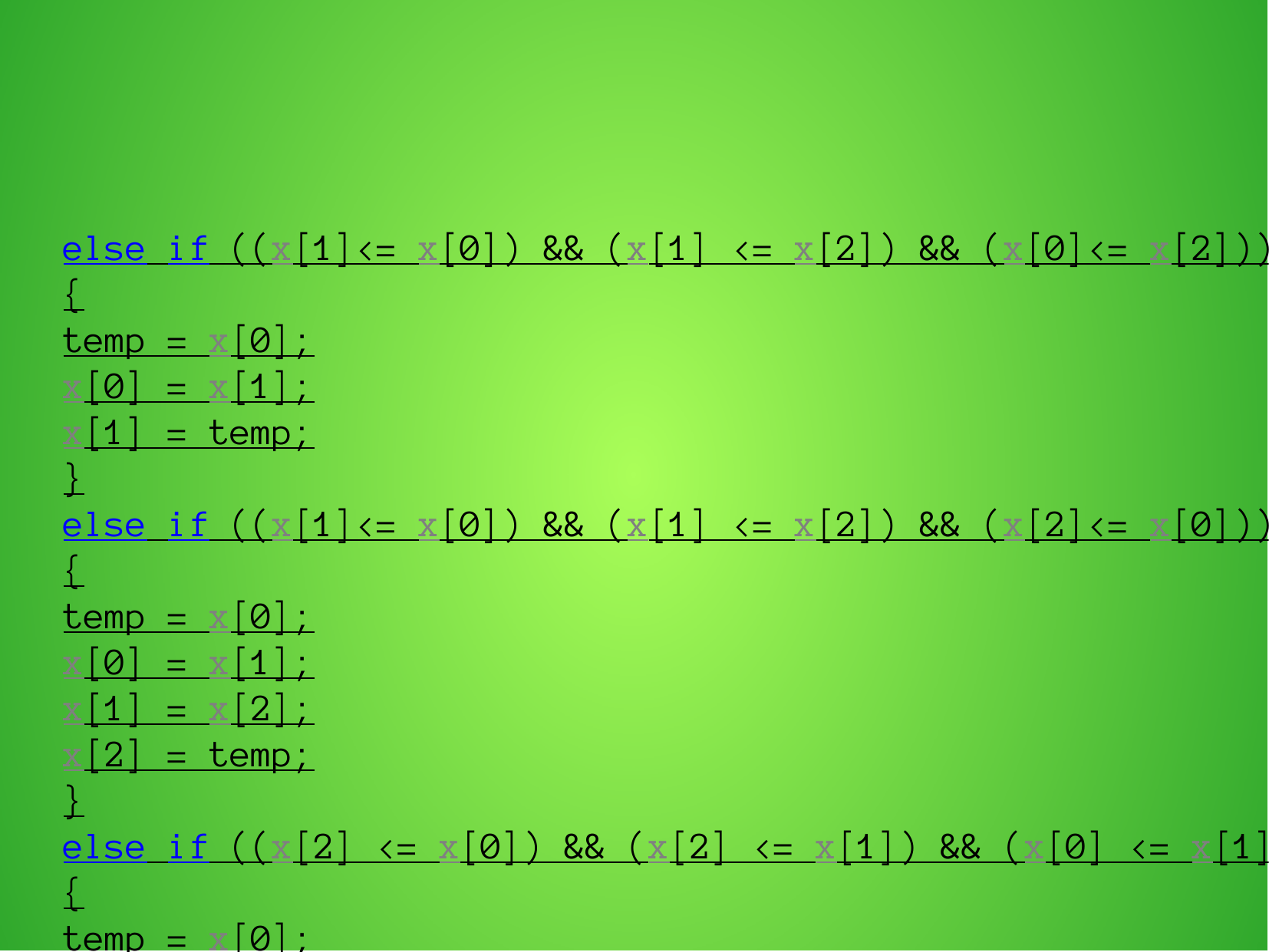

else if ((x[1]<= x[0]) && (x[1] <= x[2]) && (x[0]<= x[2]))
{
temp = x[0];
x[0] = x[1];
x[1] = temp;
}
else if ((x[1]<= x[0]) && (x[1] <= x[2]) && (x[2]<= x[0]))
{
temp = x[0];
x[0] = x[1];
x[1] = x[2];
x[2] = temp;
}
else if ((x[2] <= x[0]) && (x[2] <= x[1]) && (x[0] <= x[1]))
{
temp = x[0];
x[0] = x[2];
x[2] = x[1];
x[1] = temp;
}
else if ((x[2] <= x[0]) && (x[2] <= x[1]) && (x[1] <= x[0]))
{
temp = x[0];
x[0] = x[2];
x[2] = temp;
}
}